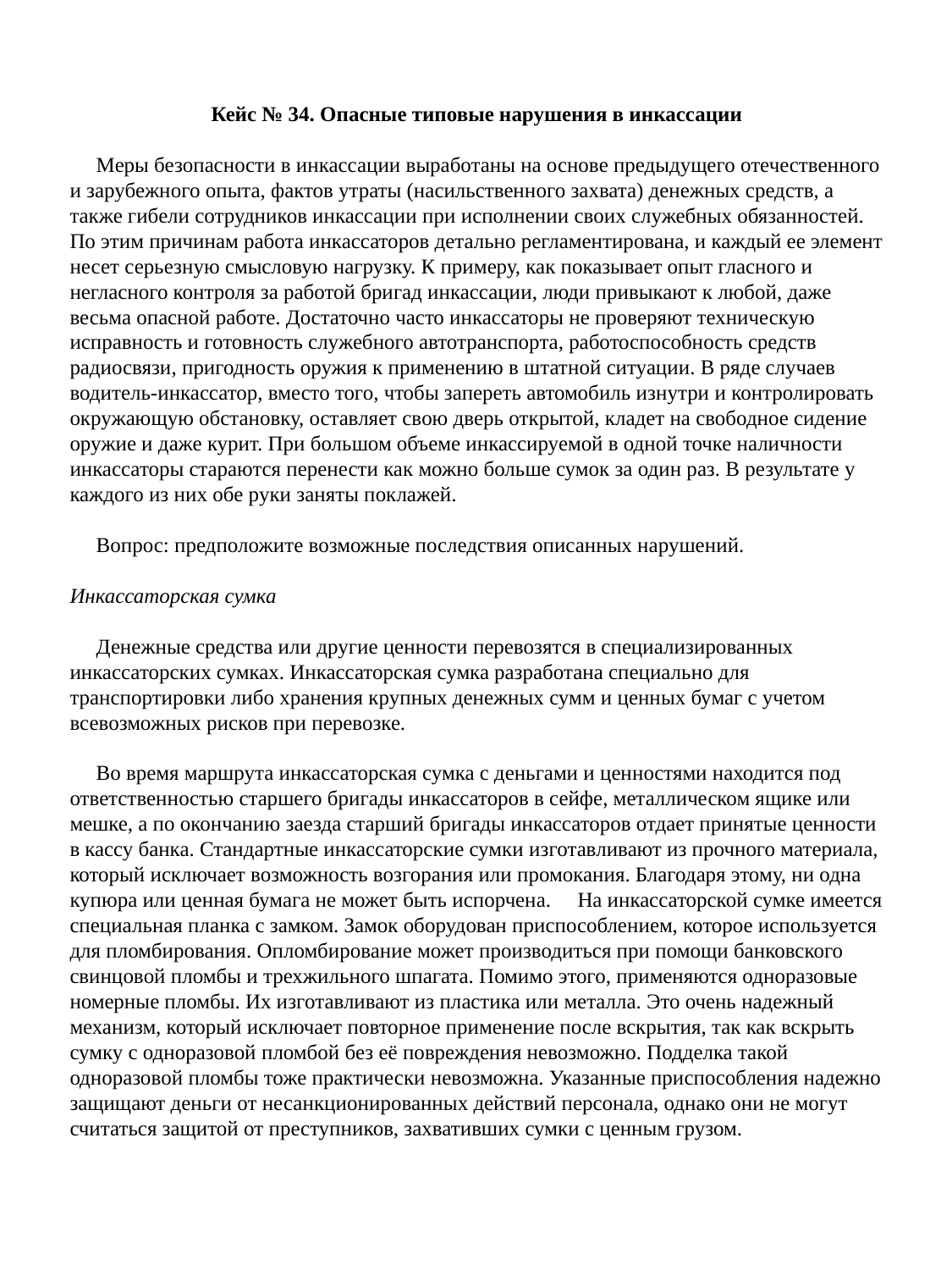

Кейс № 34. Опасные типовые нарушения в инкассации

     Меры безопасности в инкассации выработаны на основе предыдущего отечественного и зарубежного опыта, фактов утраты (насильственного захвата) денежных средств, а также гибели сотрудников инкассации при исполнении своих служебных обязанностей. По этим причинам работа инкассаторов детально регламентирована, и каждый ее элемент несет серьезную смысловую нагрузку. К примеру, как показывает опыт гласного и негласного контроля за работой бригад инкассации, люди привыкают к любой, даже весьма опасной работе. Достаточно часто инкассаторы не проверяют техническую исправность и готовность служебного автотранспорта, работоспособность средств радиосвязи, пригодность оружия к применению в штатной ситуации. В ряде случаев водитель-инкассатор, вместо того, чтобы запереть автомобиль изнутри и контролировать окружающую обстановку, оставляет свою дверь открытой, кладет на свободное сидение оружие и даже курит. При большом объеме инкассируемой в одной точке наличности инкассаторы стараются перенести как можно больше сумок за один раз. В результате у каждого из них обе руки заняты поклажей.

     Вопрос: предположите возможные последствия описанных нарушений.

Инкассаторская сумка

     Денежные средства или другие ценности перевозятся в специализированных инкассаторских сумках. Инкассаторская сумка разработана специально для транспортировки либо хранения крупных денежных сумм и ценных бумаг с учетом всевозможных рисков при перевозке.

     Во время маршрута инкассаторская сумка с деньгами и ценностями находится под ответственностью старшего бригады инкассаторов в сейфе, металлическом ящике или мешке, а по окончанию заезда старший бригады инкассаторов отдает принятые ценности в кассу банка. Стандартные инкассаторские сумки изготавливают из прочного материала, который исключает возможность возгорания или промокания. Благодаря этому, ни одна купюра или ценная бумага не может быть испорчена. 	На инкассаторской сумке имеется специальная планка с замком. Замок оборудован приспособлением, которое используется для пломбирования. Опломбирование может производиться при помощи банковского свинцовой пломбы и трехжильного шпагата. Помимо этого, применяются одноразовые номерные пломбы. Их изготавливают из пластика или металла. Это очень надежный механизм, который исключает повторное применение после вскрытия, так как вскрыть сумку с одноразовой пломбой без её повреждения невозможно. Подделка такой одноразовой пломбы тоже практически невозможна. Указанные приспособления надежно защищают деньги от несанкционированных действий персонала, однако они не могут считаться защитой от преступников, захвативших сумки с ценным грузом.